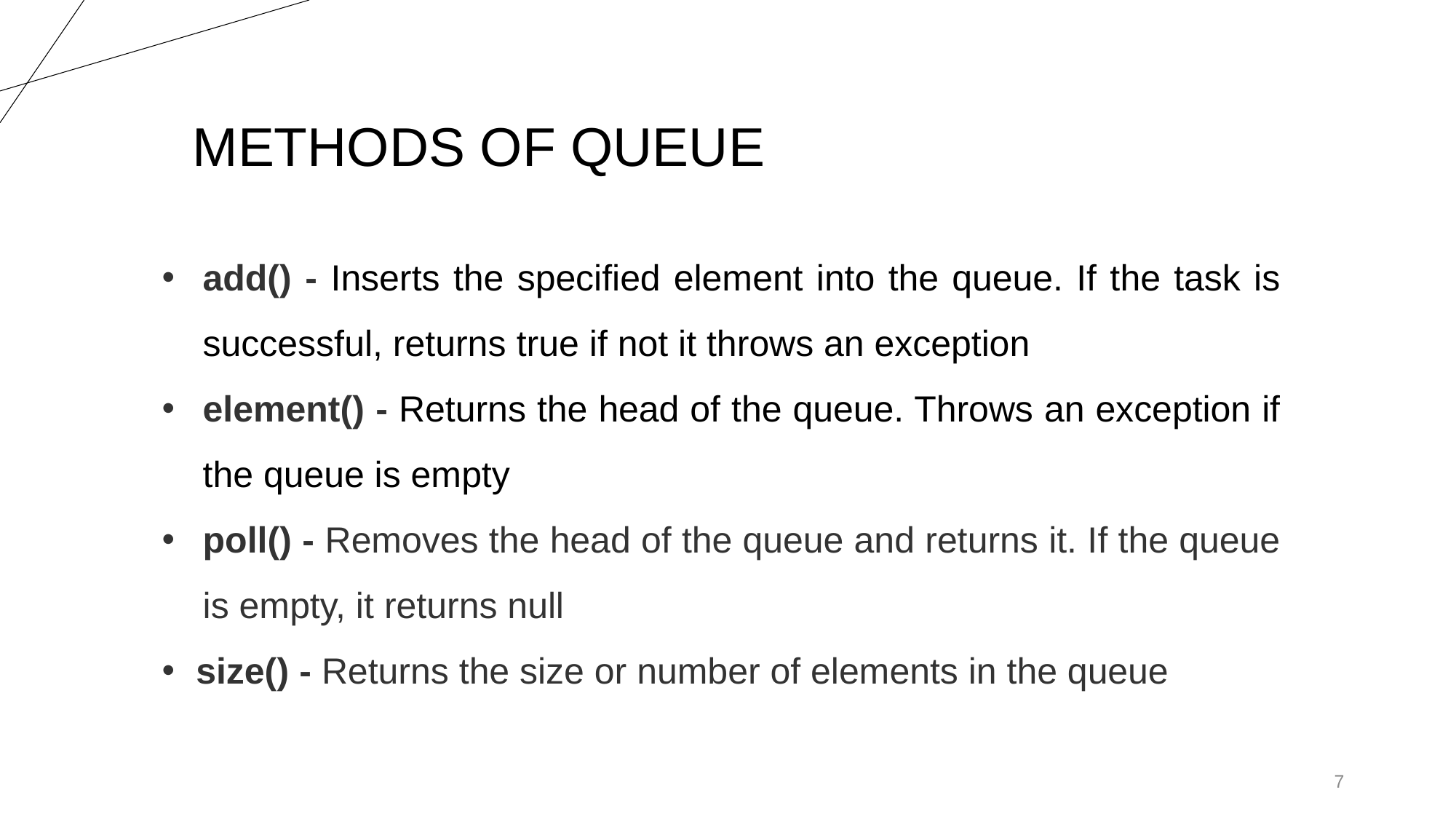

METHODS OF QUEUE
add() - Inserts the specified element into the queue. If the task is successful, returns true if not it throws an exception
element() - Returns the head of the queue. Throws an exception if the queue is empty
poll() - Removes the head of the queue and returns it. If the queue is empty, it returns null
size() - Returns the size or number of elements in the queue
7